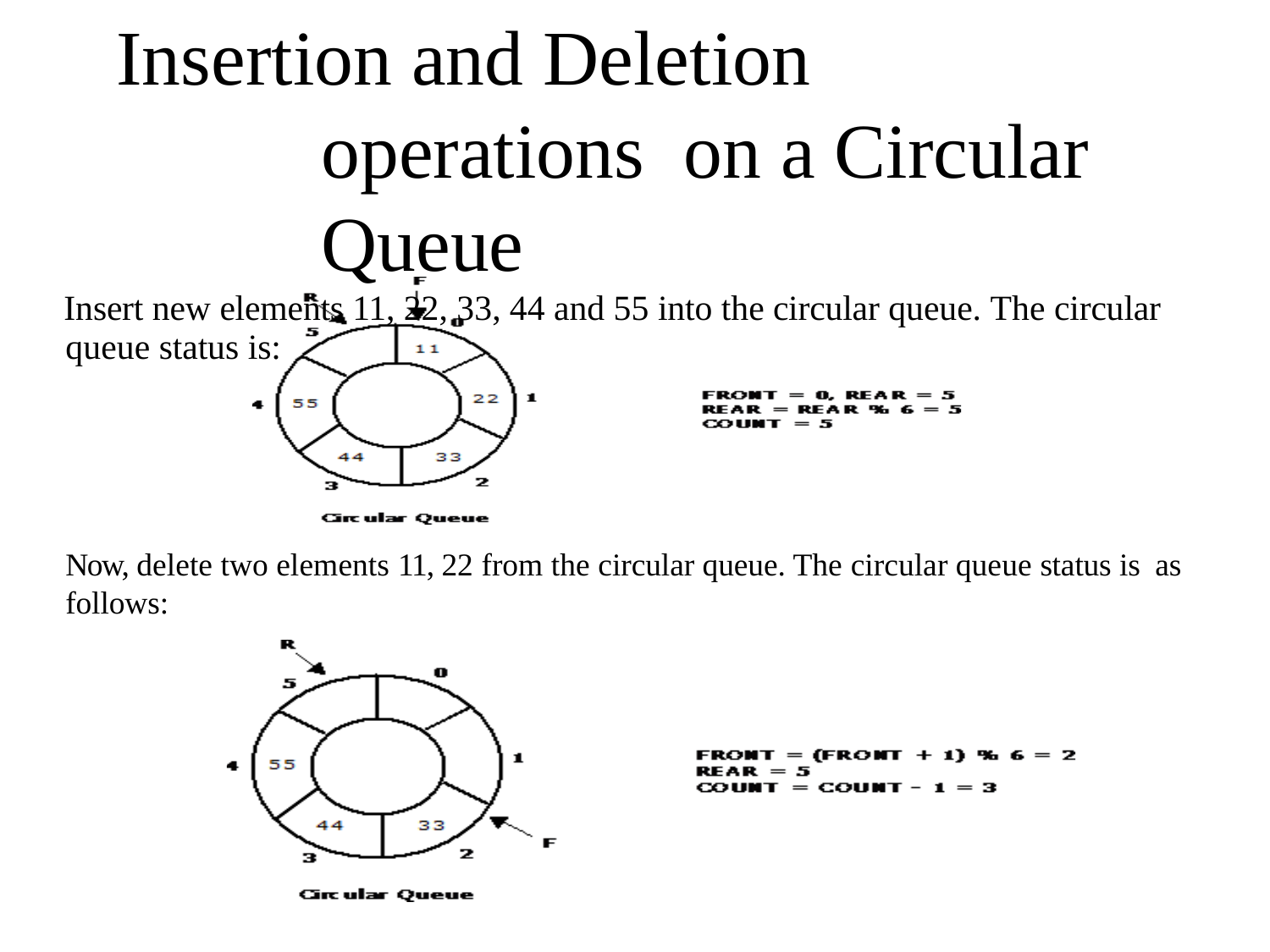

# Insertion and Deletion operations  on a Circular Queue
Insert new elements 11, 22, 33, 44 and 55 into the circular queue. The circular  queue status is:

Now, delete two elements 11, 22 from the circular queue. The circular queue status is as
follows: